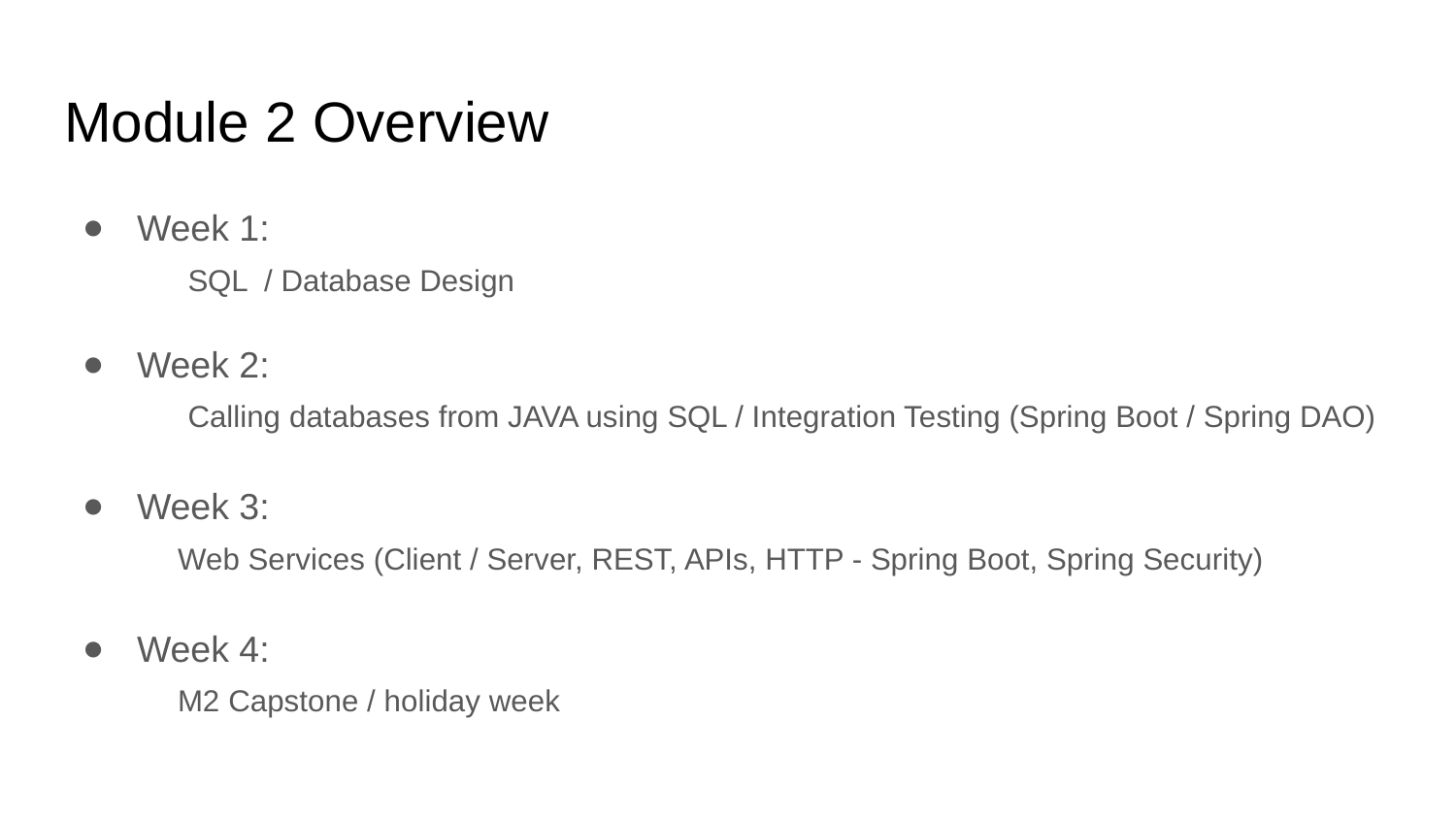

# Module 2 Overview
Week 1:
     SQL  / Database Design
Week 2:
     Calling databases from JAVA using SQL / Integration Testing (Spring Boot / Spring DAO)
Week 3:
    Web Services (Client / Server, REST, APIs, HTTP - Spring Boot, Spring Security)
Week 4:
    M2 Capstone / holiday week